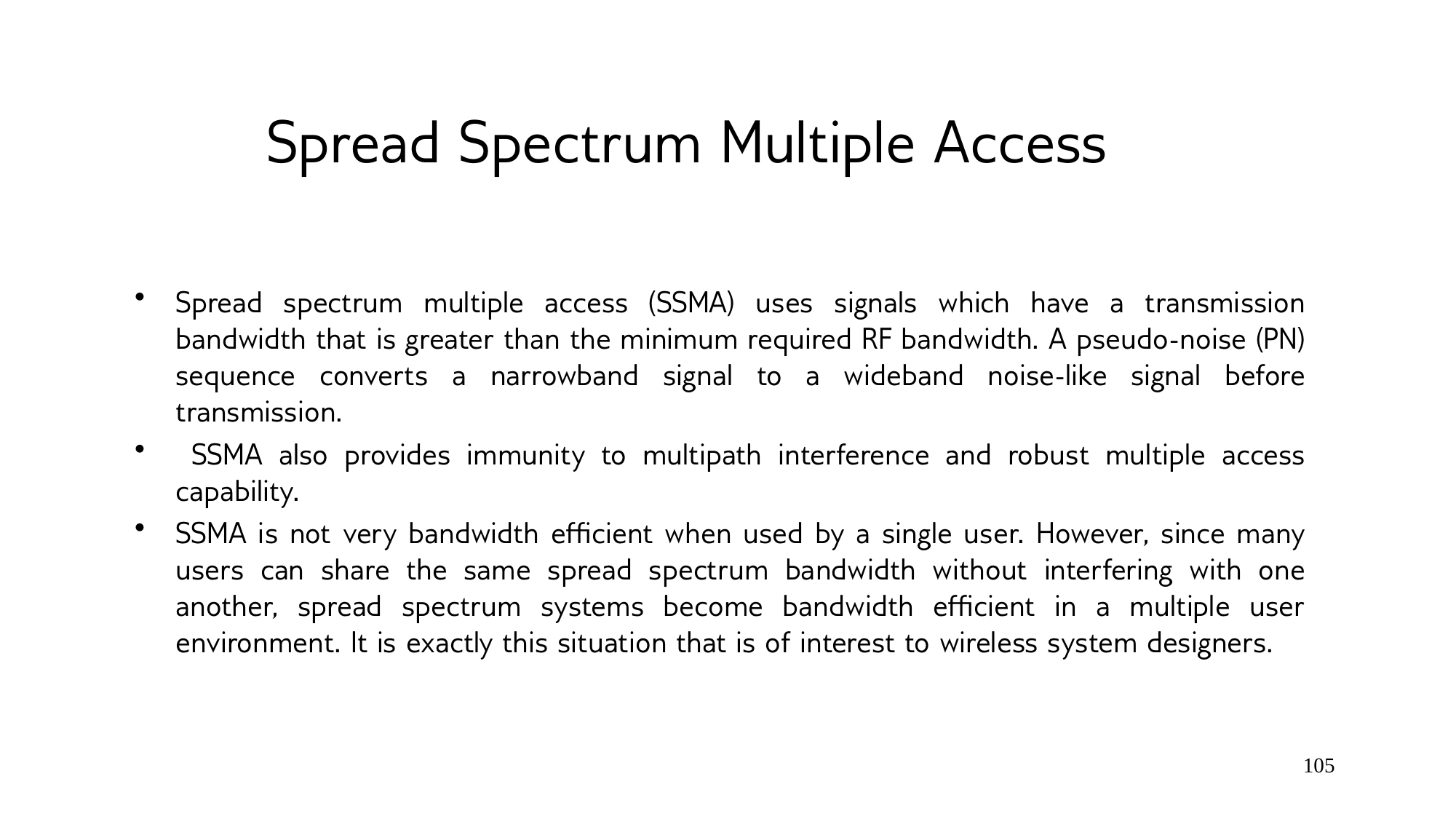

# Spread Spectrum Multiple Access
Spread spectrum multiple access (SSMA) uses signals which have a transmission bandwidth that is greater than the minimum required RF bandwidth. A pseudo-noise (PN) sequence converts a narrowband signal to a wideband noise-like signal before transmission.
 SSMA also provides immunity to multipath interference and robust multiple access capability.
SSMA is not very bandwidth efficient when used by a single user. However, since many users can share the same spread spectrum bandwidth without interfering with one another, spread spectrum systems become bandwidth efficient in a multiple user environment. It is exactly this situation that is of interest to wireless system designers.

105